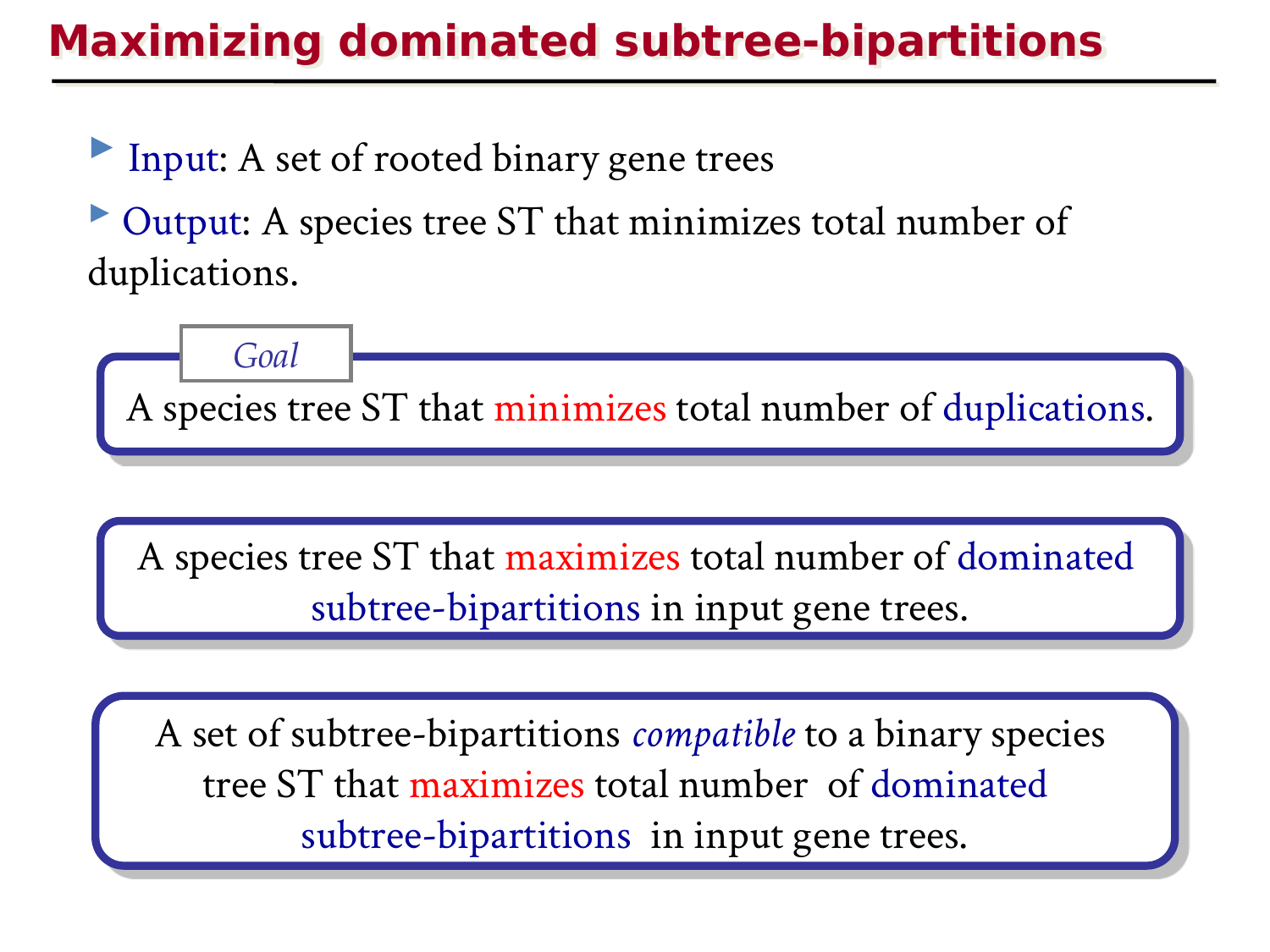

Maximizing dominated subtree-bipartitions

 Input: A set of rooted binary gene trees
 Output: A species tree ST that minimizes total number of duplications.
Goal
A species tree ST that minimizes total number of duplications.
A species tree ST that maximizes total number of dominated
subtree-bipartitions in input gene trees.
A set of subtree-bipartitions compatible to a binary species
tree ST that maximizes total number  of dominated
subtree-bipartitions  in input gene trees.